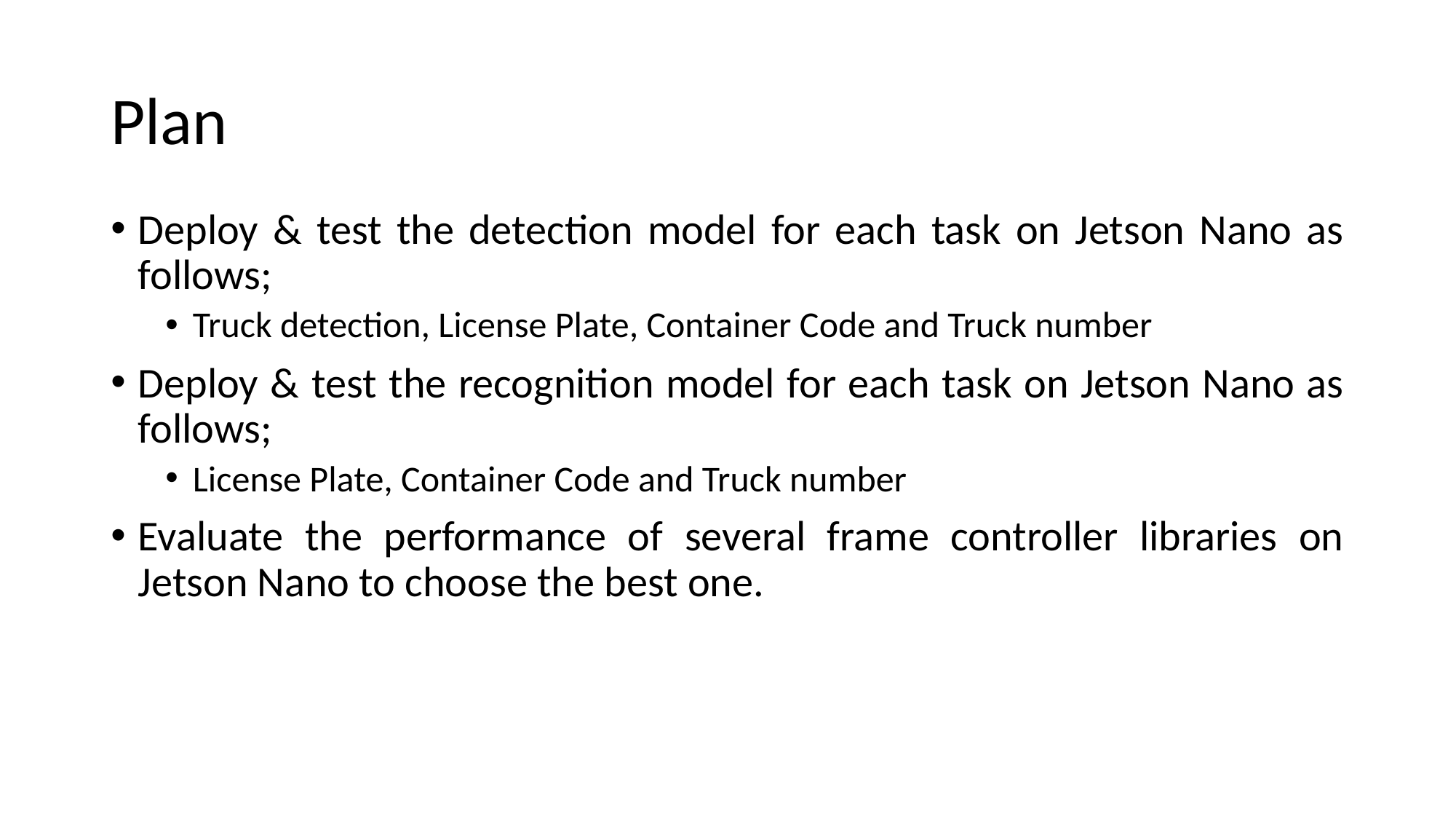

# Plan
Deploy & test the detection model for each task on Jetson Nano as follows;
Truck detection, License Plate, Container Code and Truck number
Deploy & test the recognition model for each task on Jetson Nano as follows;
License Plate, Container Code and Truck number
Evaluate the performance of several frame controller libraries on Jetson Nano to choose the best one.